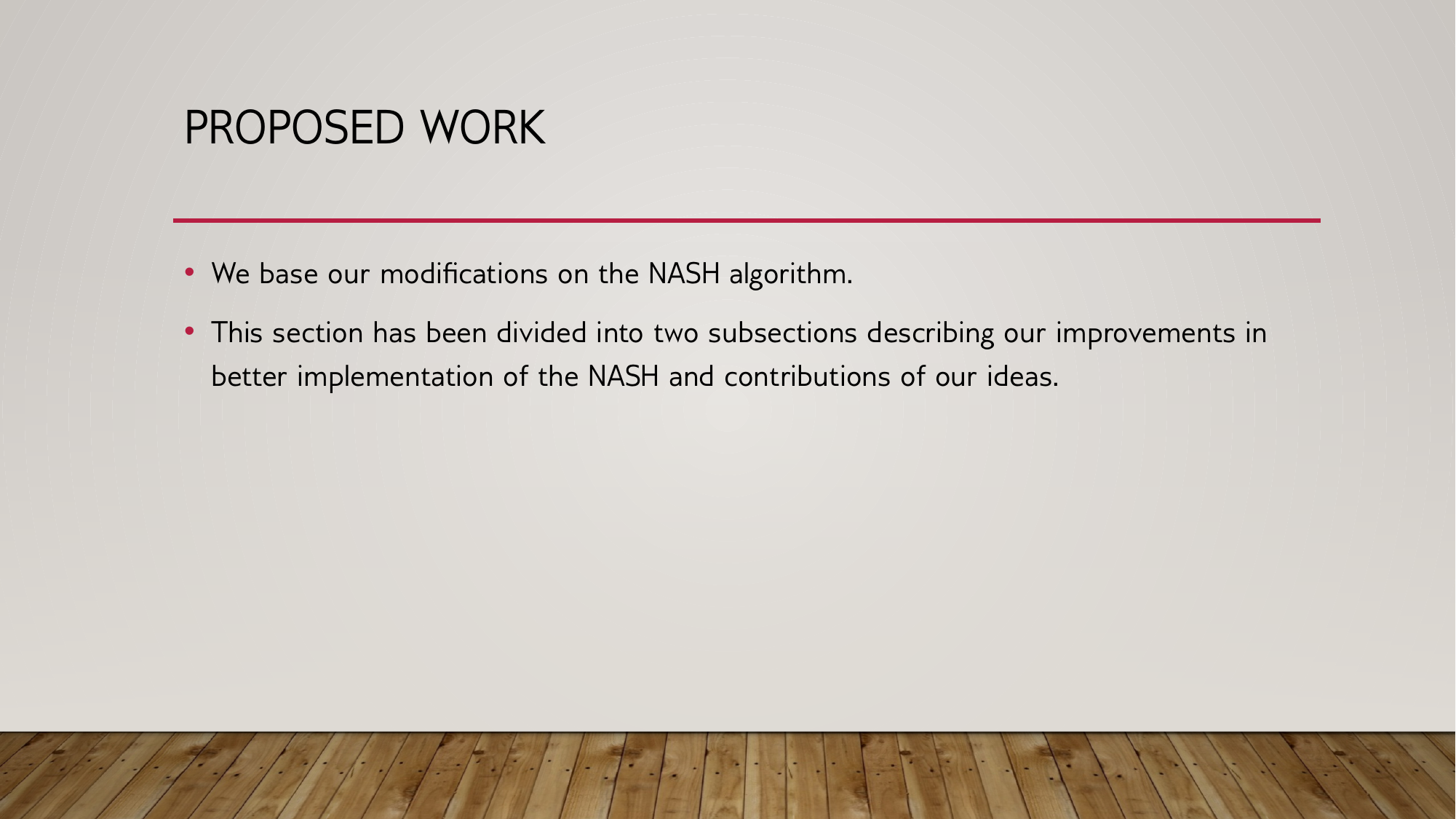

# PROPOSED WORK
We base our modifications on the NASH algorithm.
This section has been divided into two subsections describing our improvements in better implementation of the NASH and contributions of our ideas.